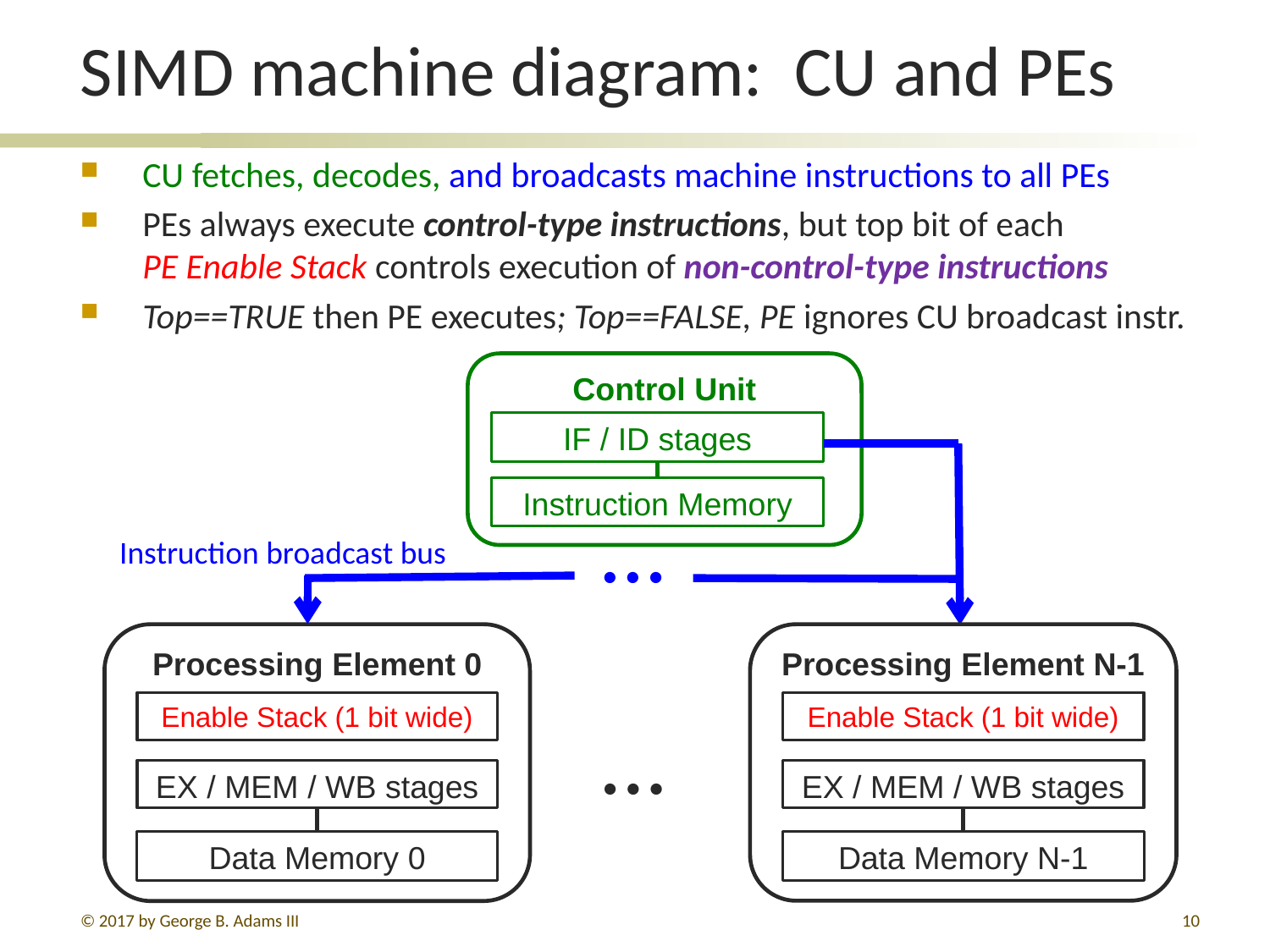

# SIMD machine diagram:  CU and PEs
CU fetches, decodes, and broadcasts machine instructions to all PEs
PEs always execute control-type instructions, but top bit of each
PE Enable Stack controls execution of non-control-type instructions
Top==TRUE then PE executes; Top==FALSE, PE ignores CU broadcast instr.
Control Unit
IF / ID stages
Instruction Memory
Instruction broadcast bus
• • •
Processing Element 0
Enable Stack (1 bit wide)
EX / MEM / WB stages
Data Memory 0
Processing Element N-1
Enable Stack (1 bit wide)
EX / MEM / WB stages
Data Memory N-1
• • •
© 2017 by George B. Adams III
10